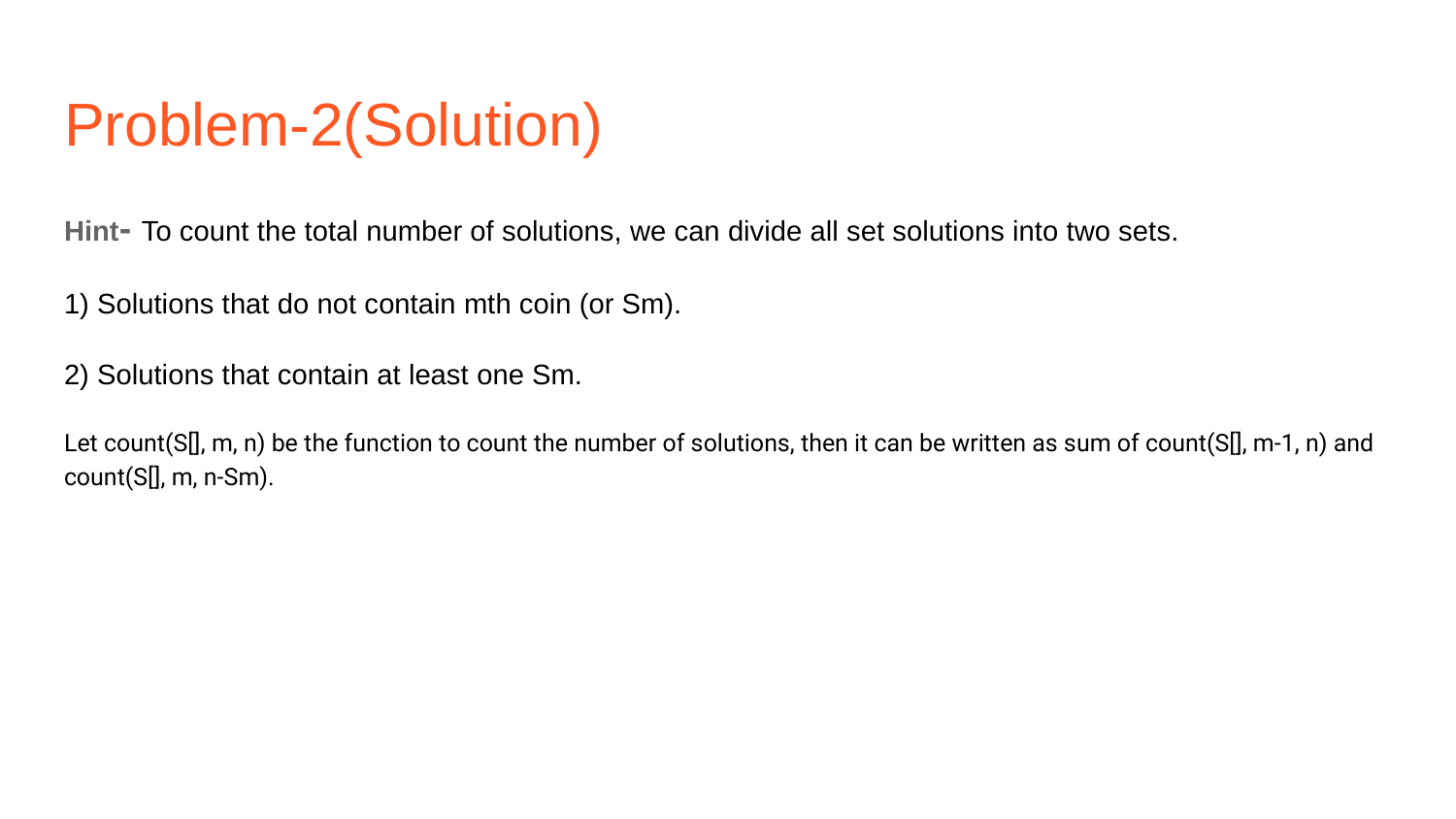

# Problem-2(Solution)
Hint- To count the total number of solutions, we can divide all set solutions into two sets.
1) Solutions that do not contain mth coin (or Sm).
2) Solutions that contain at least one Sm.
Let count(S[], m, n) be the function to count the number of solutions, then it can be written as sum of count(S[], m-1, n) and count(S[], m, n-Sm).